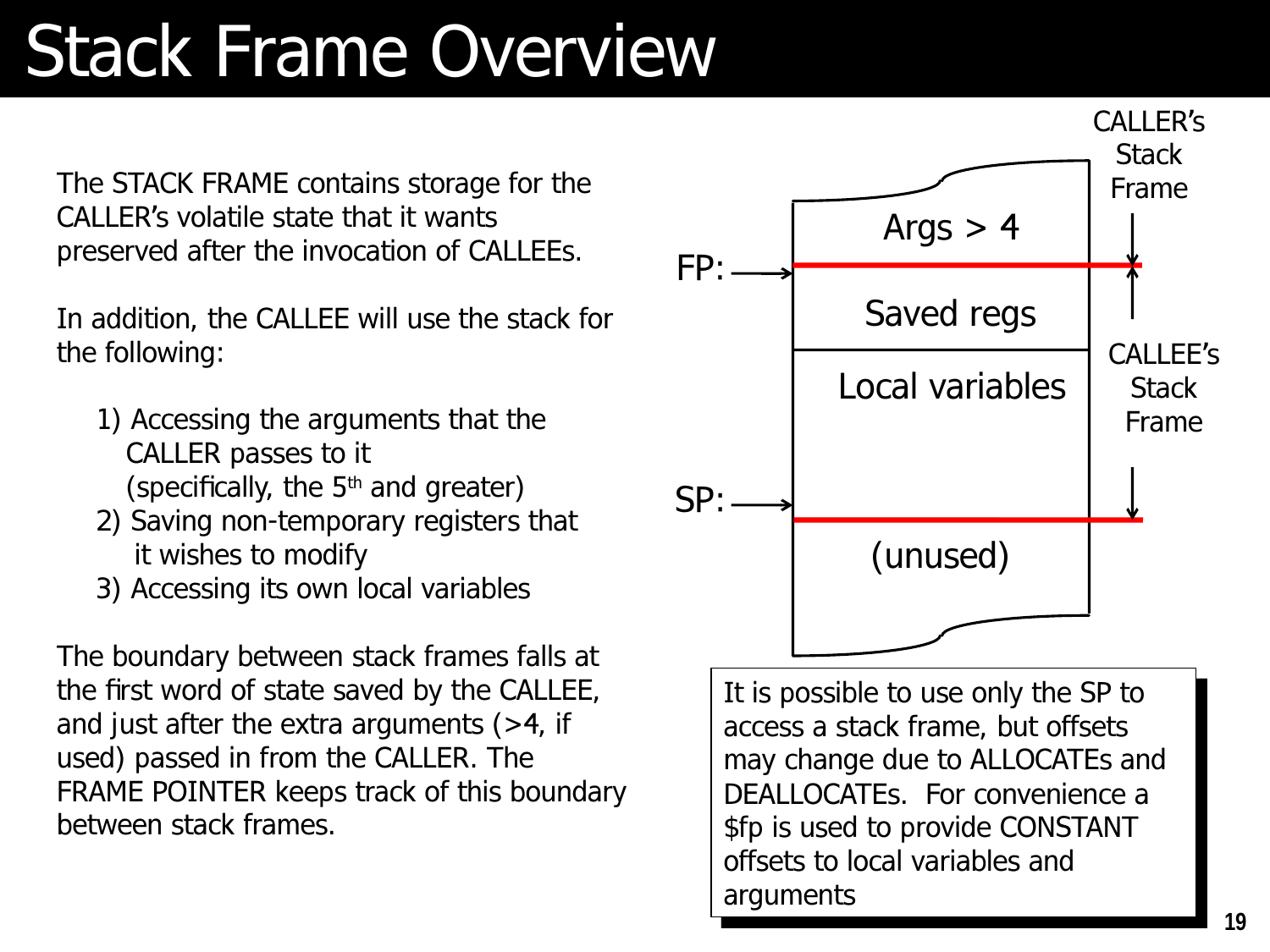

# Stack Frame Overview
CALLER’s
Stack Frame
The STACK FRAME contains storage for the CALLER’s volatile state that it wants preserved after the invocation of CALLEEs.

In addition, the CALLEE will use the stack for the following:

	1) Accessing the arguments that the
        CALLER passes to it
        (specifically, the 5th and greater)
	2) Saving non-temporary registers that
         it wishes to modify
	3) Accessing its own local variables

The boundary between stack frames falls at the first word of state saved by the CALLEE, and just after the extra arguments (>4, if used) passed in from the CALLER. The FRAME POINTER keeps track of this boundary between stack frames.

Args > 4

FP:

Saved regs
CALLEE’s
Stack Frame
Local variables

SP:

(unused)
It is possible to use only the SP to access a stack frame, but offsets may change due to ALLOCATEs and DEALLOCATEs.  For convenience a $fp is used to provide CONSTANT offsets to local variables and arguments
19